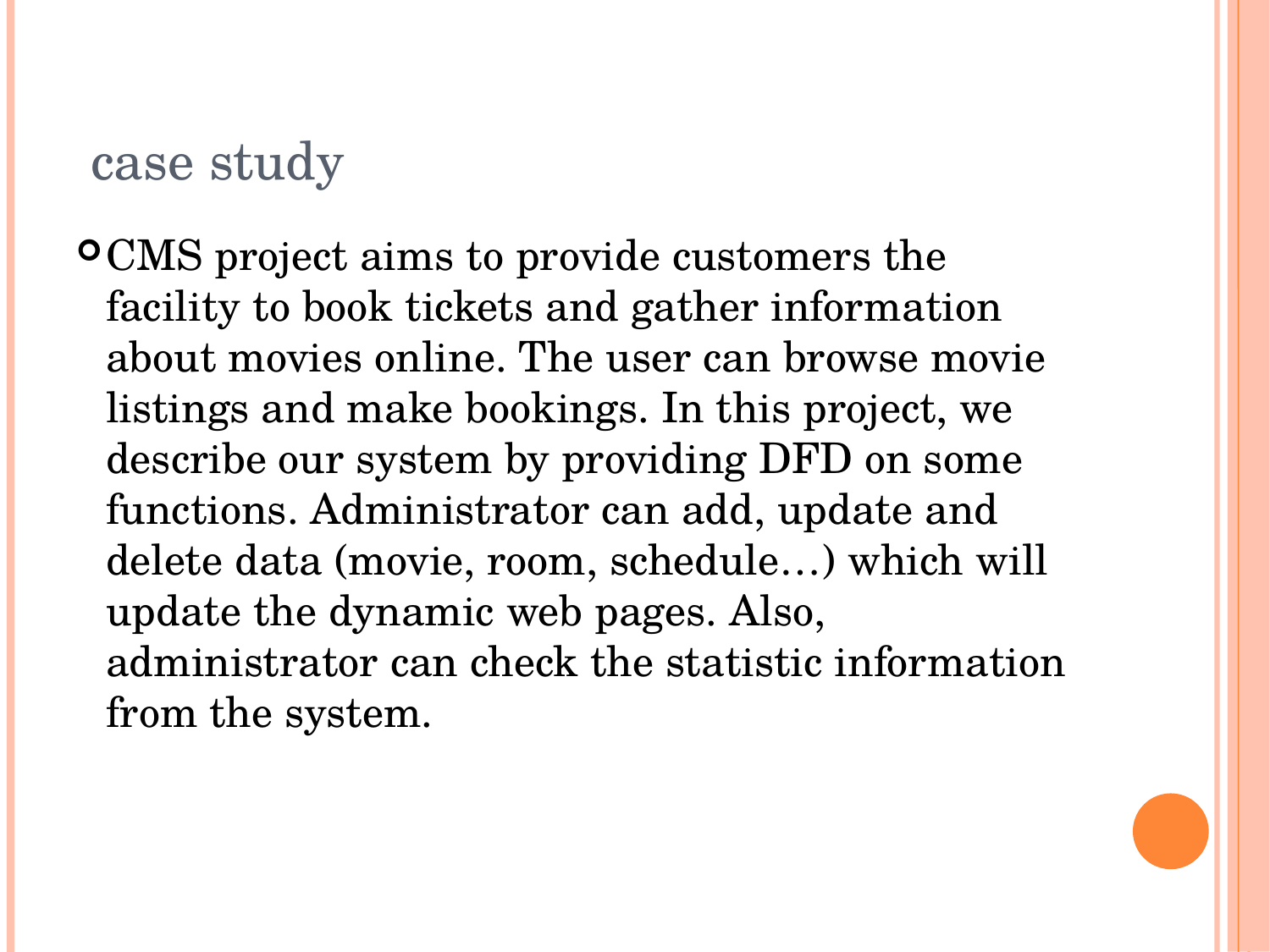

case study
CMS project aims to provide customers the facility to book tickets and gather information about movies online. The user can browse movie listings and make bookings. In this project, we  describe our system by providing DFD on some functions. Administrator can add, update and delete data (movie, room, schedule…) which will update the dynamic web pages. Also, administrator can check the statistic information from the system.